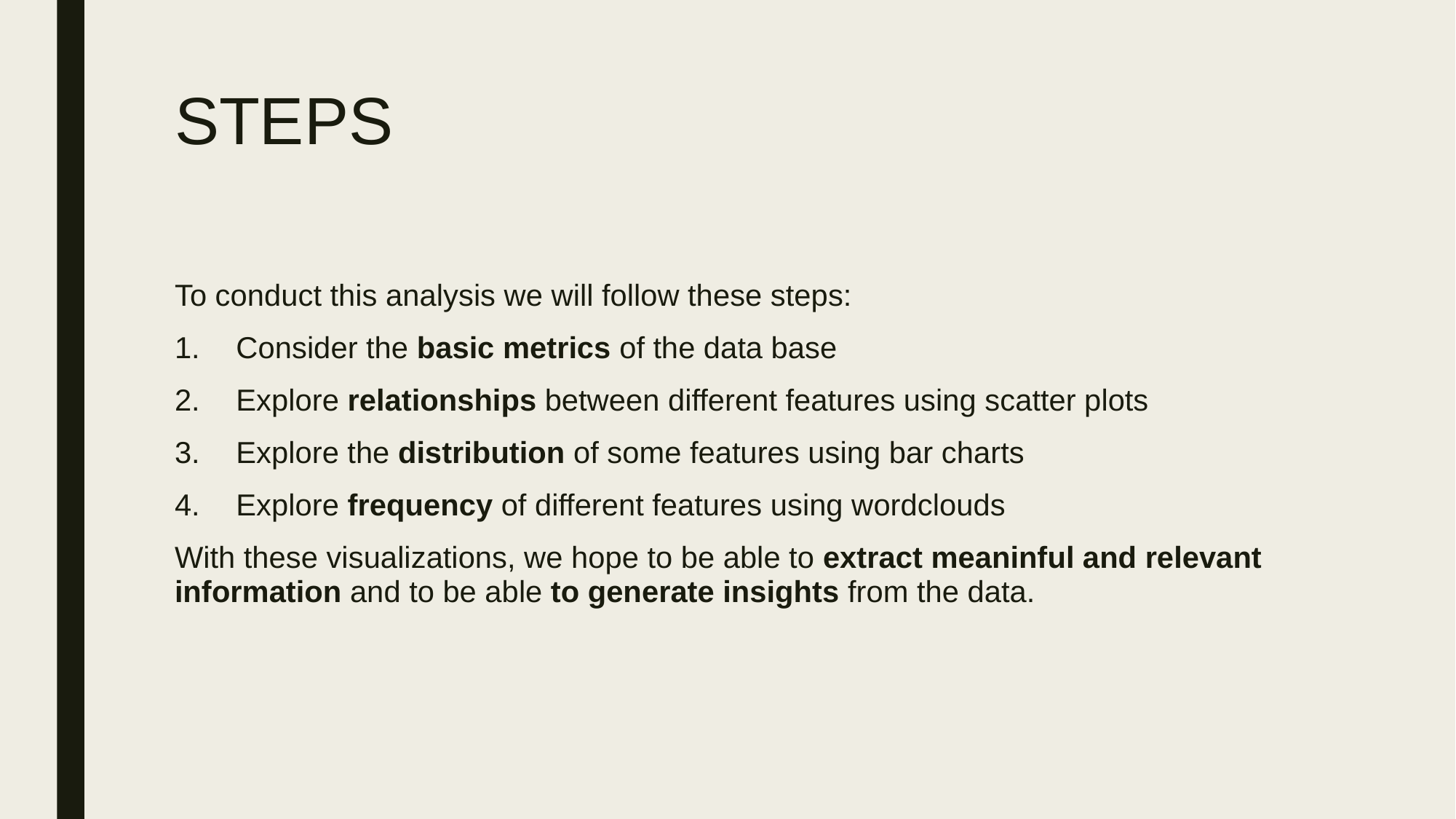

# STEPS
To conduct this analysis we will follow these steps:
Consider the basic metrics of the data base
Explore relationships between different features using scatter plots
Explore the distribution of some features using bar charts
Explore frequency of different features using wordclouds
With these visualizations, we hope to be able to extract meaninful and relevant information and to be able to generate insights from the data.